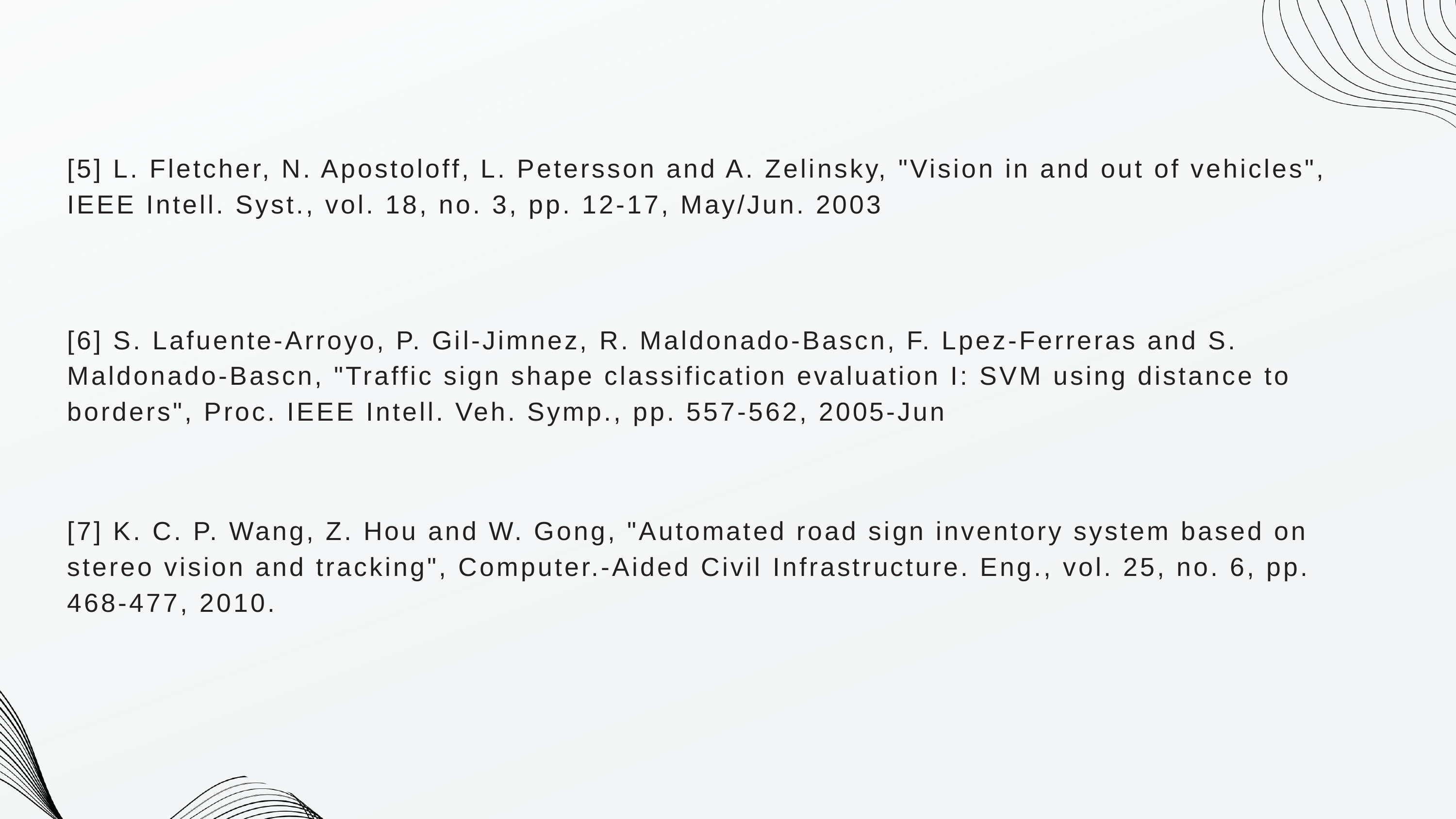

[5] L. Fletcher, N. Apostoloff, L. Petersson and A. Zelinsky, "Vision in and out of vehicles", IEEE Intell. Syst., vol. 18, no. 3, pp. 12-17, May/Jun. 2003
[6] S. Lafuente-Arroyo, P. Gil-Jimnez, R. Maldonado-Bascn, F. Lpez-Ferreras and S. Maldonado-Bascn, "Traffic sign shape classification evaluation I: SVM using distance to borders", Proc. IEEE Intell. Veh. Symp., pp. 557-562, 2005-Jun
[7] K. C. P. Wang, Z. Hou and W. Gong, "Automated road sign inventory system based on stereo vision and tracking", Computer.-Aided Civil Infrastructure. Eng., vol. 25, no. 6, pp. 468-477, 2010.